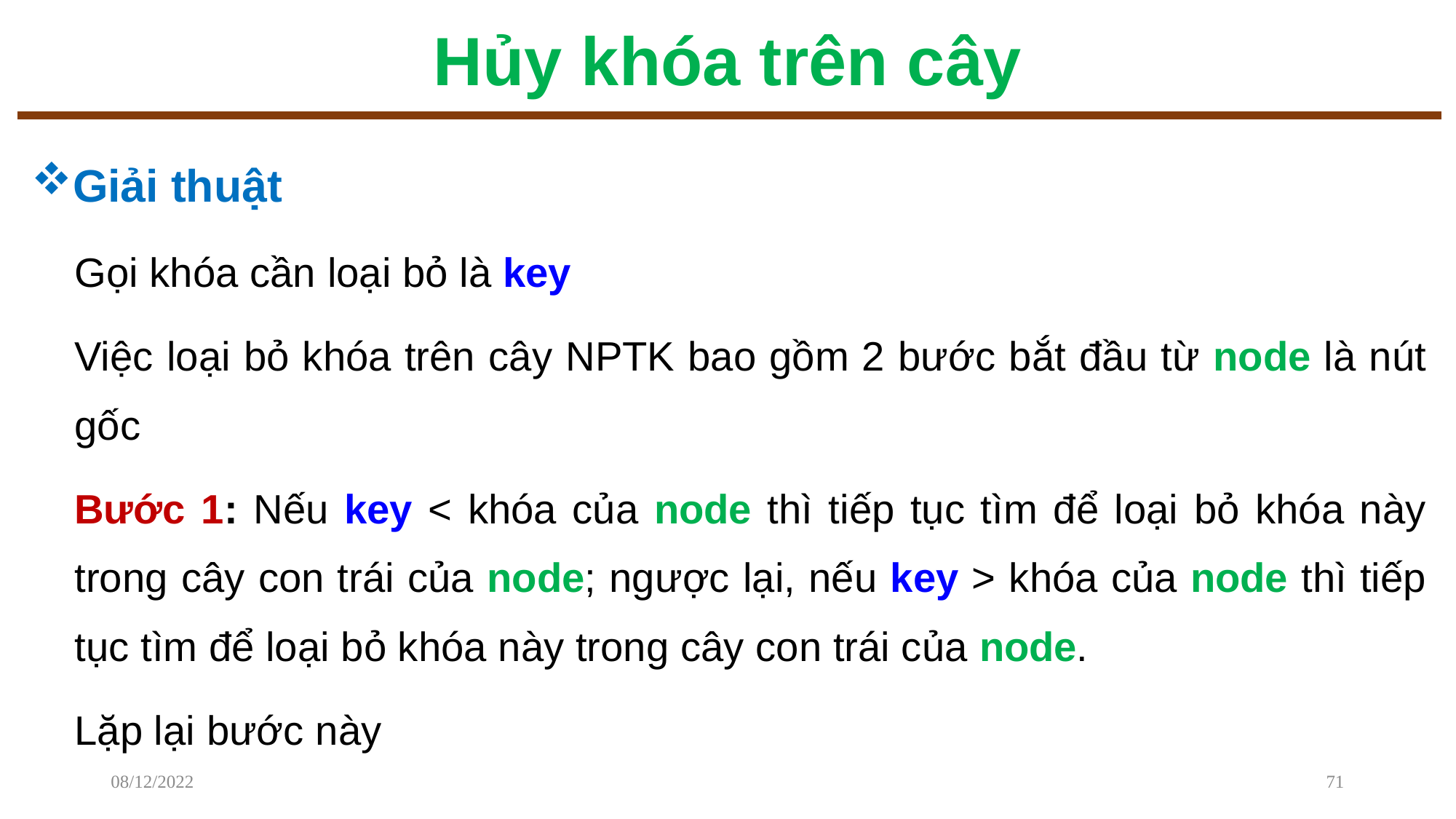

# Hủy khóa trên cây
Giải thuật
Gọi khóa cần loại bỏ là key
Việc loại bỏ khóa trên cây NPTK bao gồm 2 bước bắt đầu từ node là nút gốc
Bước 1: Nếu key < khóa của node thì tiếp tục tìm để loại bỏ khóa này trong cây con trái của node; ngược lại, nếu key > khóa của node thì tiếp tục tìm để loại bỏ khóa này trong cây con trái của node.
Lặp lại bước này
08/12/2022
71